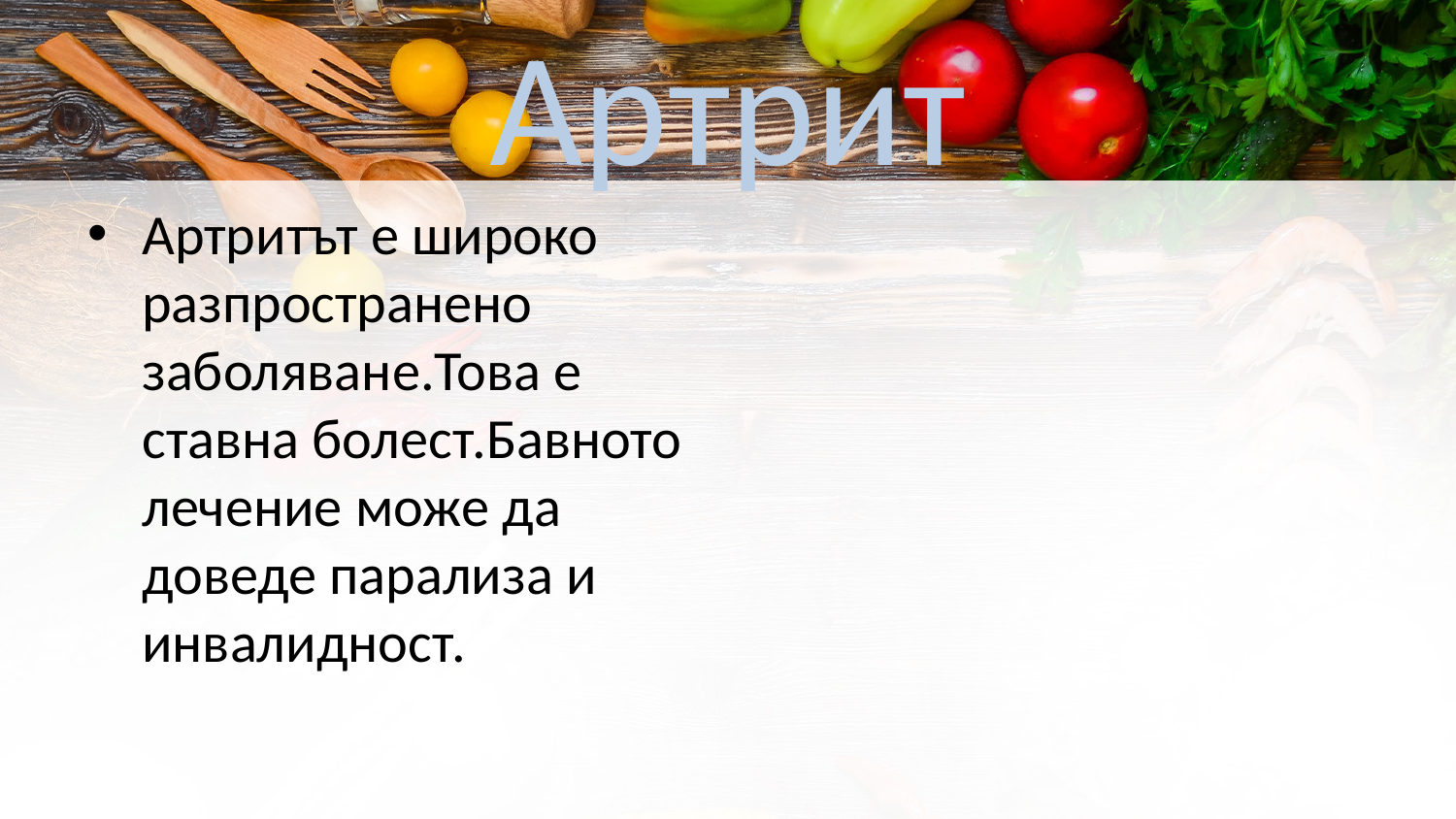

# Артрит
Артритът е широко разпространено заболяване.Това е ставна болест.Бавното лечение може да доведе парализа и инвалидност.